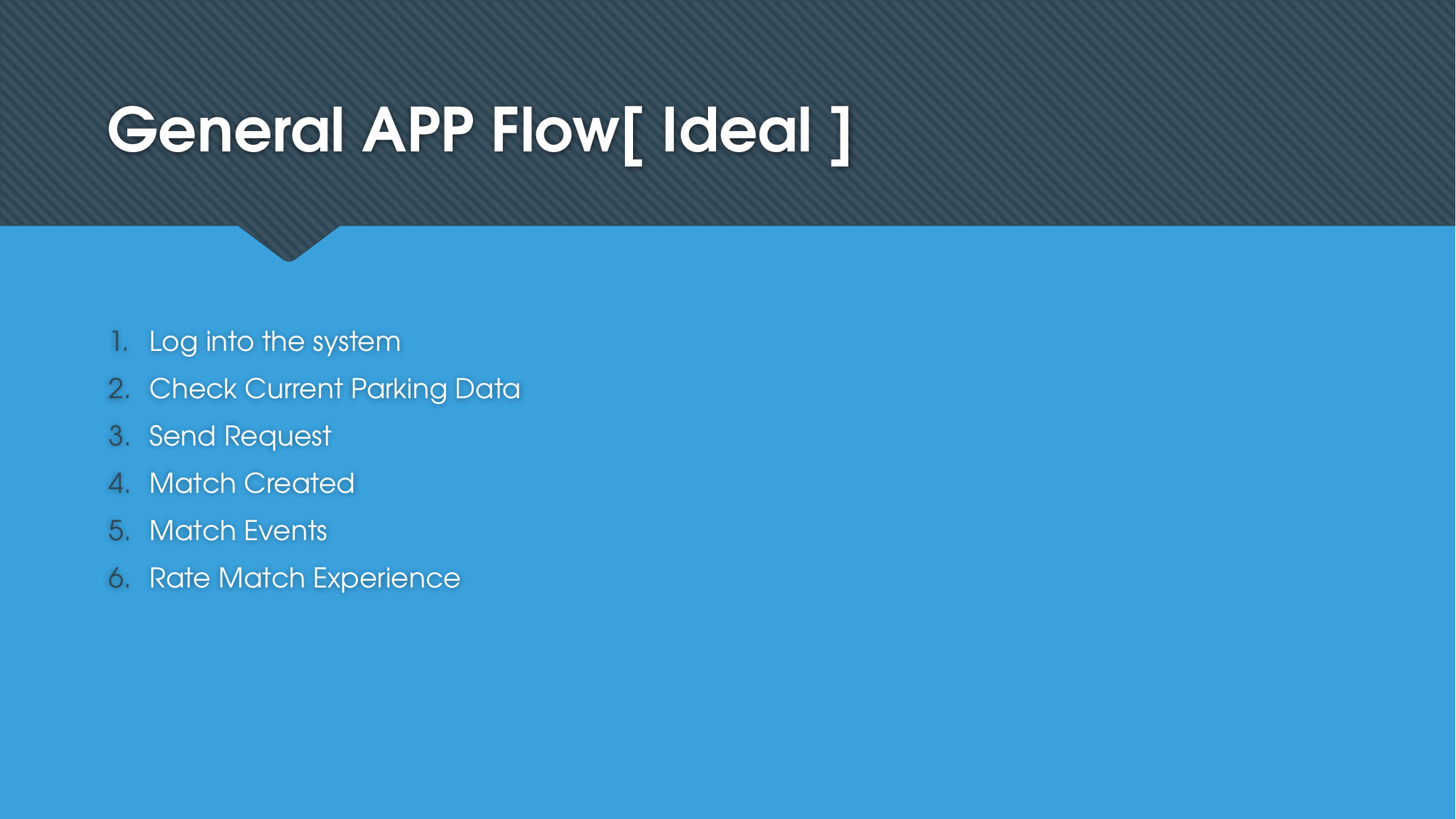

# General APP Flow[ Ideal ]
Log into the system
Check Current Parking Data
Send Request
Match Created
Match Events
Rate Match Experience